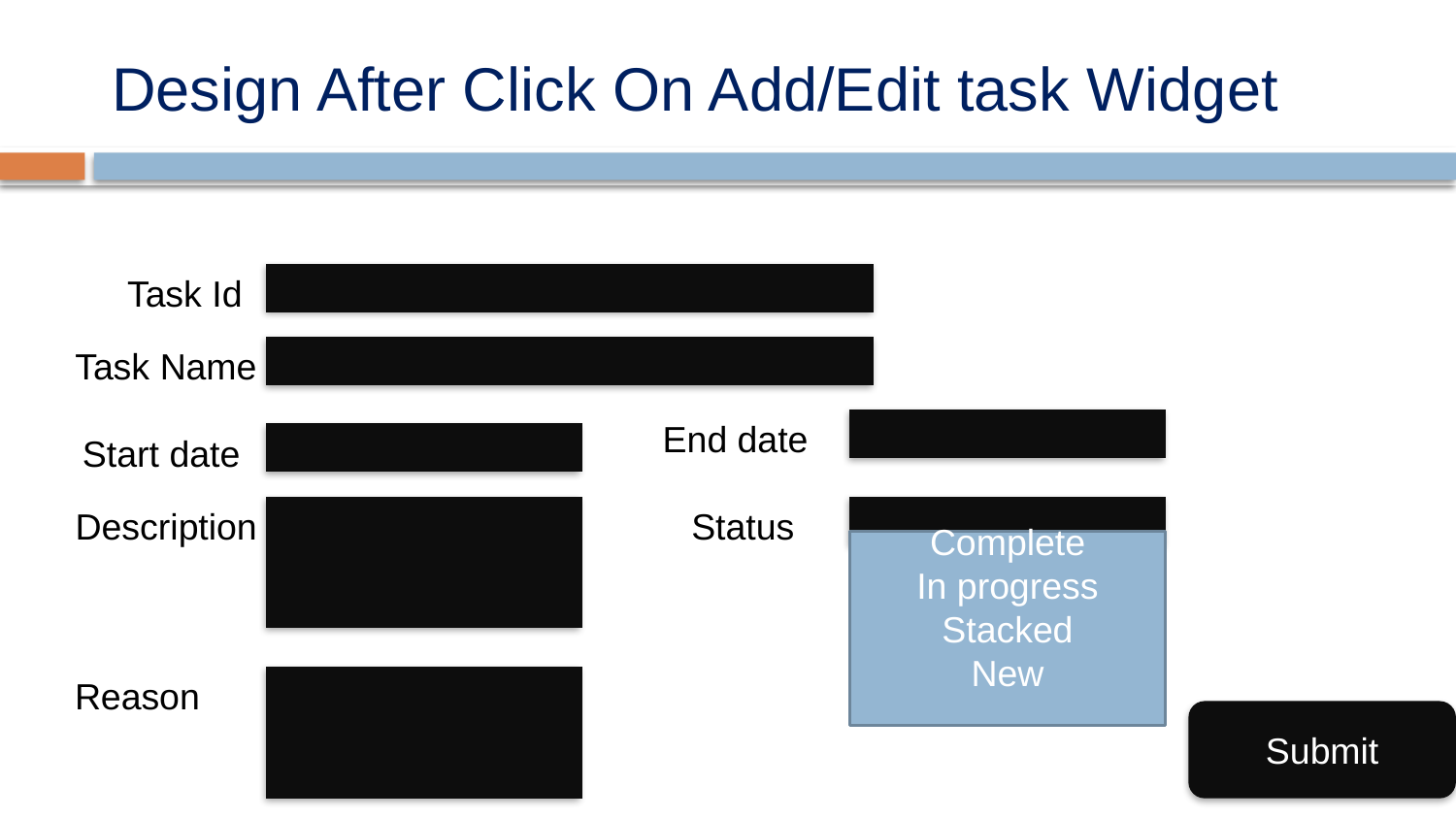

# Design After Click On Add/Edit task Widget
Task Id

Task Name

End date

Start date

Description
Status

Complete
In progress
Stacked
New

Reason
Submit